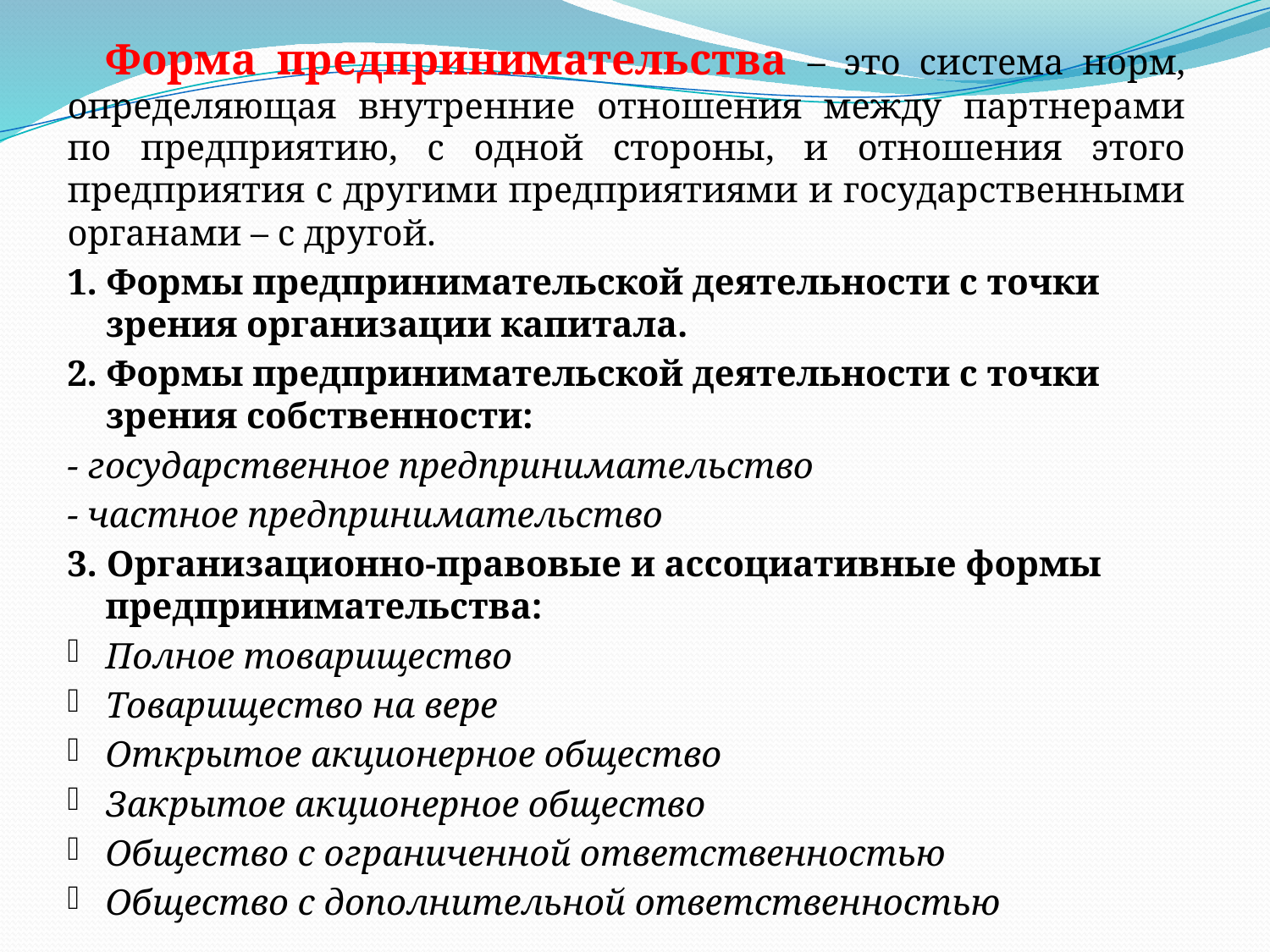

Форма предпринимательства – это система норм, определяющая внутренние отношения между партнерами по предприятию, с одной стороны, и отношения этого предприятия с другими предприятиями и государственными органами – с другой.
1. Формы предпринимательской деятельности с точки зрения организации капитала.
2. Формы предпринимательской деятельности с точки зрения собственности:
- государственное предпринимательство
- частное предпринимательство
3. Организационно-правовые и ассоциативные формы предпринимательства:
Полное товарищество
Товарищество на вере
Открытое акционерное общество
Закрытое акционерное общество
Общество с ограниченной ответственностью
Общество с дополнительной ответственностью